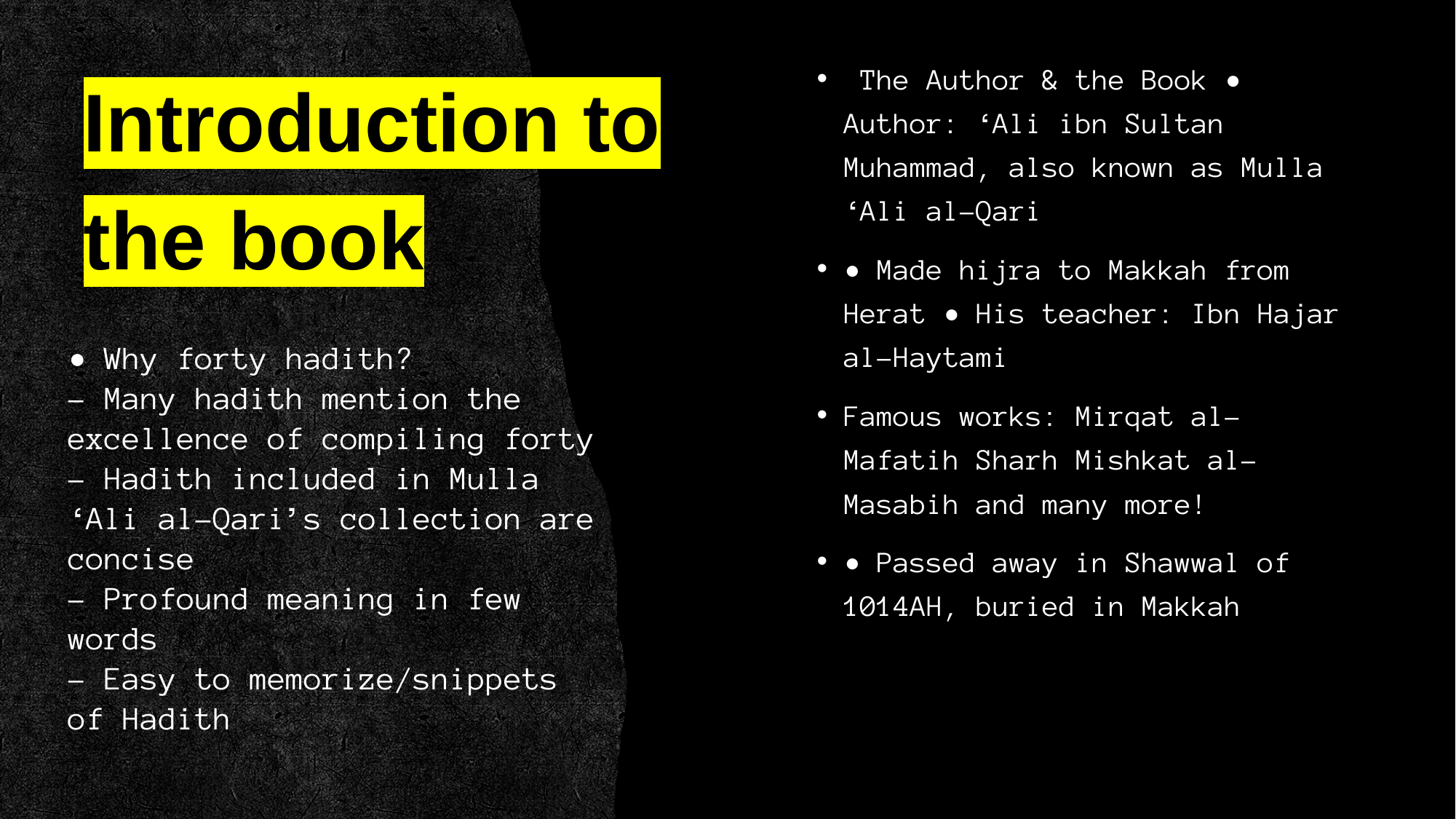

# Introduction to the book
 The Author & the Book • Author: ‘Ali ibn Sultan Muhammad, also known as Mulla ‘Ali al-Qari
• Made hijra to Makkah from Herat • His teacher: Ibn Hajar al-Haytami
Famous works: Mirqat al-Mafatih Sharh Mishkat al-Masabih and many more!
• Passed away in Shawwal of 1014AH, buried in Makkah
• Why forty hadith?
- Many hadith mention the excellence of compiling forty
- Hadith included in Mulla ‘Ali al-Qari’s collection are concise
- Profound meaning in few words
- Easy to memorize/snippets of Hadith